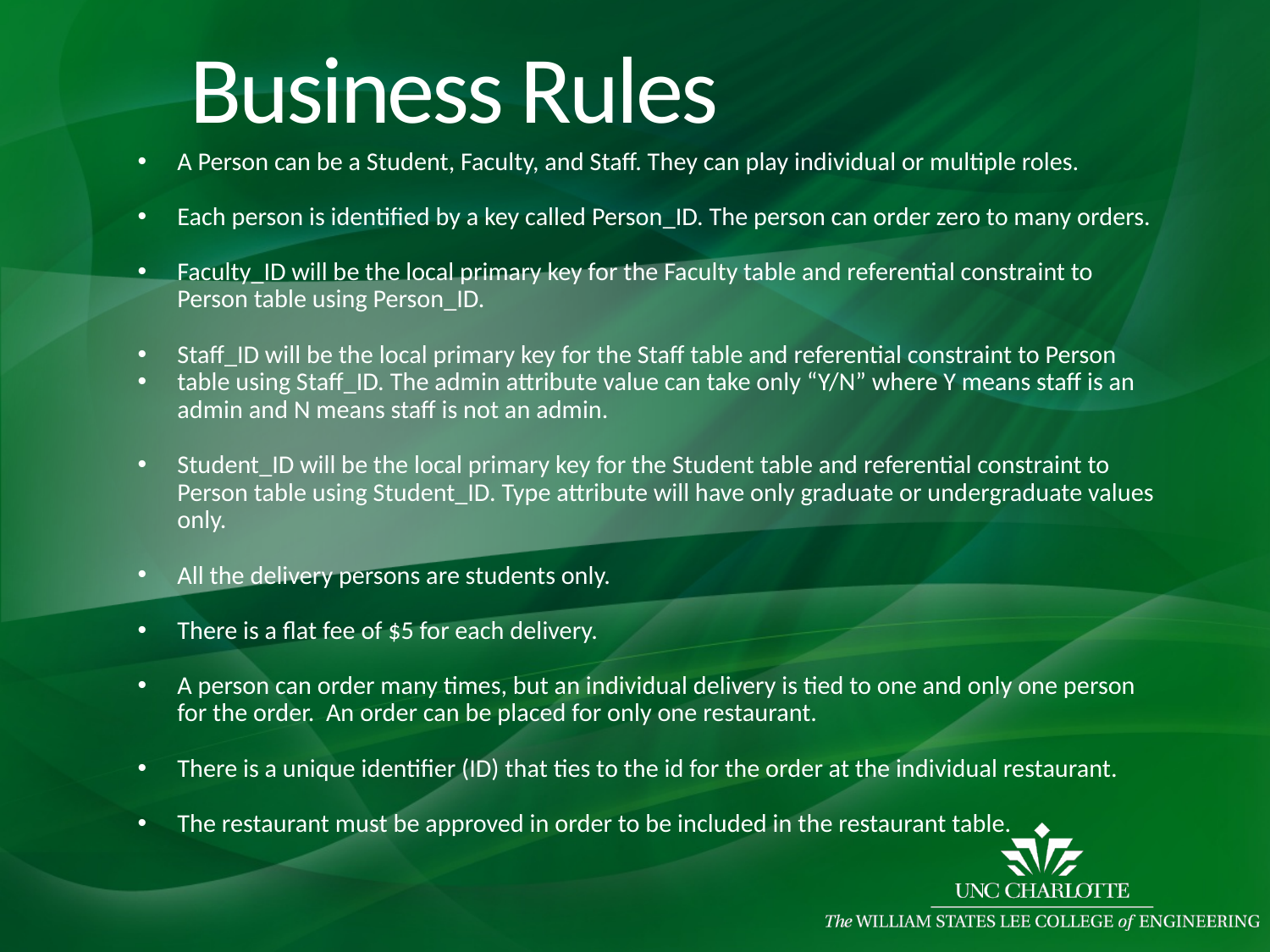

# Business Rules
A Person can be a Student, Faculty, and Staff. They can play individual or multiple roles.

Each person is identified by a key called Person_ID. The person can order zero to many orders.

Faculty_ID will be the local primary key for the Faculty table and referential constraint to Person table using Person_ID.

Staff_ID will be the local primary key for the Staff table and referential constraint to Person
table using Staff_ID. The admin attribute value can take only “Y/N” where Y means staff is an admin and N means staff is not an admin.

Student_ID will be the local primary key for the Student table and referential constraint to Person table using Student_ID. Type attribute will have only graduate or undergraduate values only.

All the delivery persons are students only.

There is a flat fee of $5 for each delivery.

A person can order many times, but an individual delivery is tied to one and only one person for the order.  An order can be placed for only one restaurant.

There is a unique identifier (ID) that ties to the id for the order at the individual restaurant.

The restaurant must be approved in order to be included in the restaurant table.